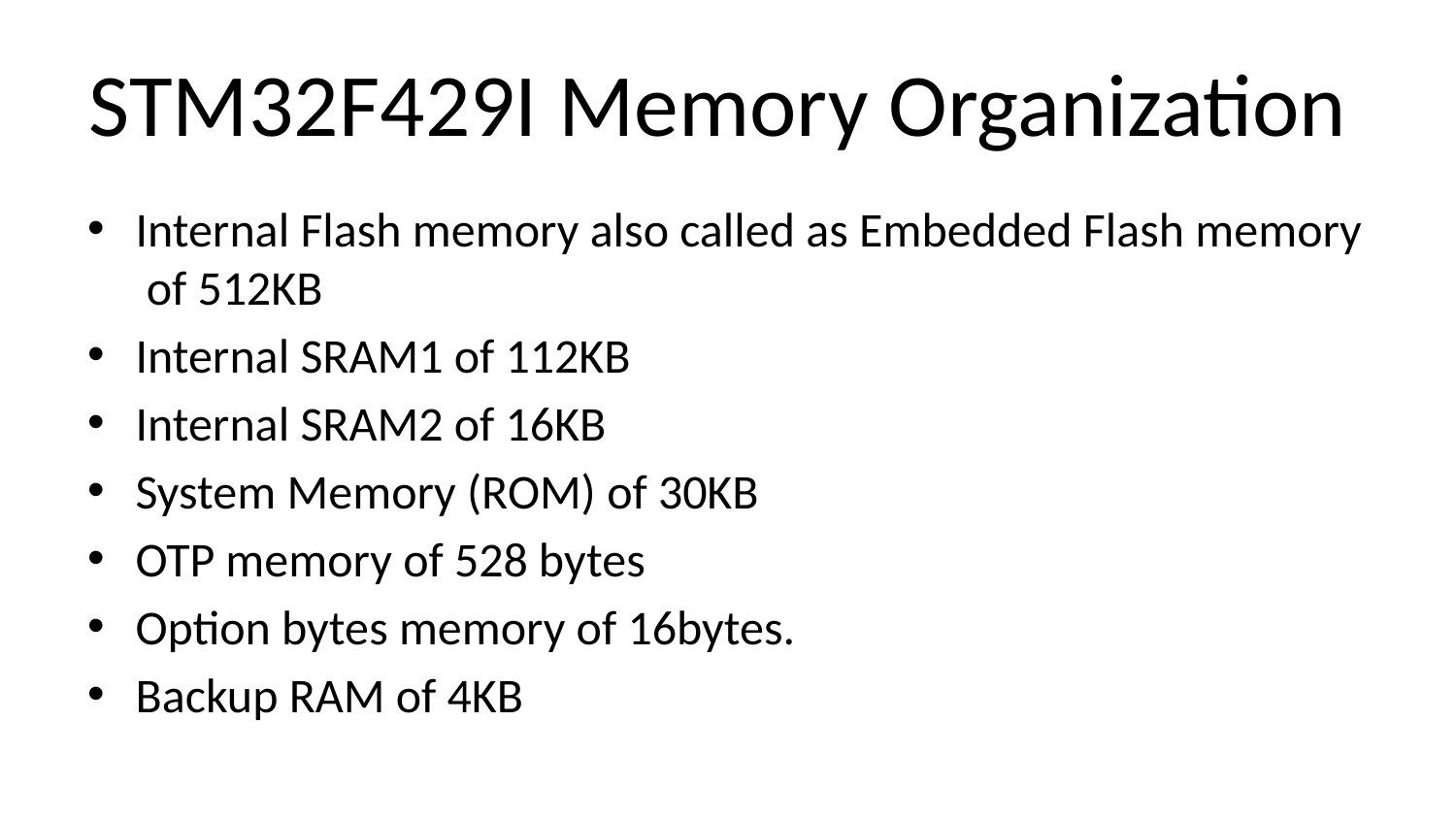

# STM32F429I Memory Organization
Internal Flash memory also called as Embedded Flash memory  of 512KB
Internal SRAM1 of 112KB
Internal SRAM2 of 16KB
System Memory (ROM) of 30KB
OTP memory of 528 bytes
Option bytes memory of 16bytes.
Backup RAM of 4KB